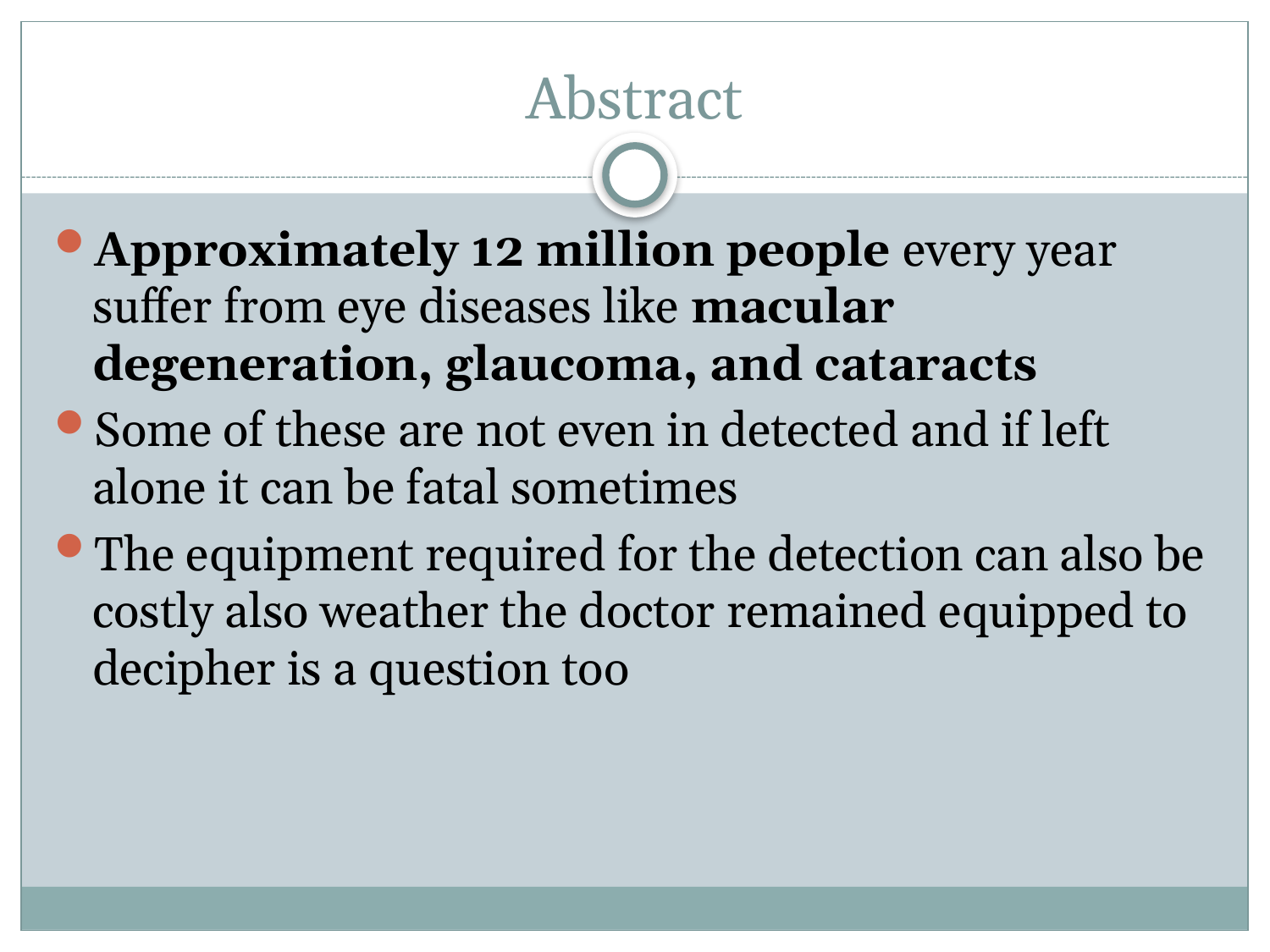

# Abstract
Approximately 12 million people every year suffer from eye diseases like macular degeneration, glaucoma, and cataracts
Some of these are not even in detected and if left alone it can be fatal sometimes
The equipment required for the detection can also be costly also weather the doctor remained equipped to decipher is a question too